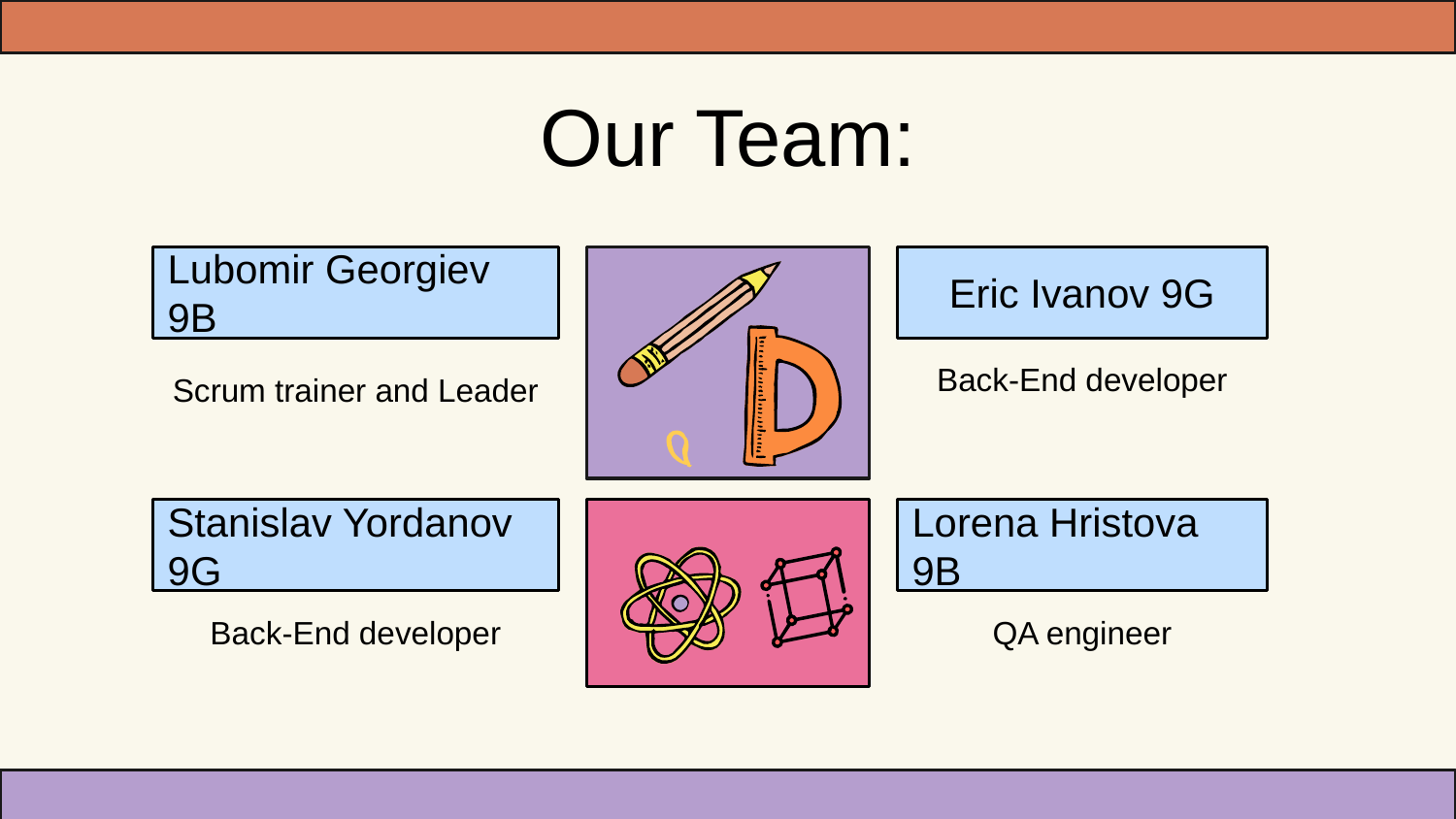

Our Team:
# Lubomir Georgiev 9B

Eric Ivanov 9G
Back-End developer
Scrum trainer and Leader
Stanislav Yordanov 9G
Lorena Hristova 9B

Back-End developer
QA engineer